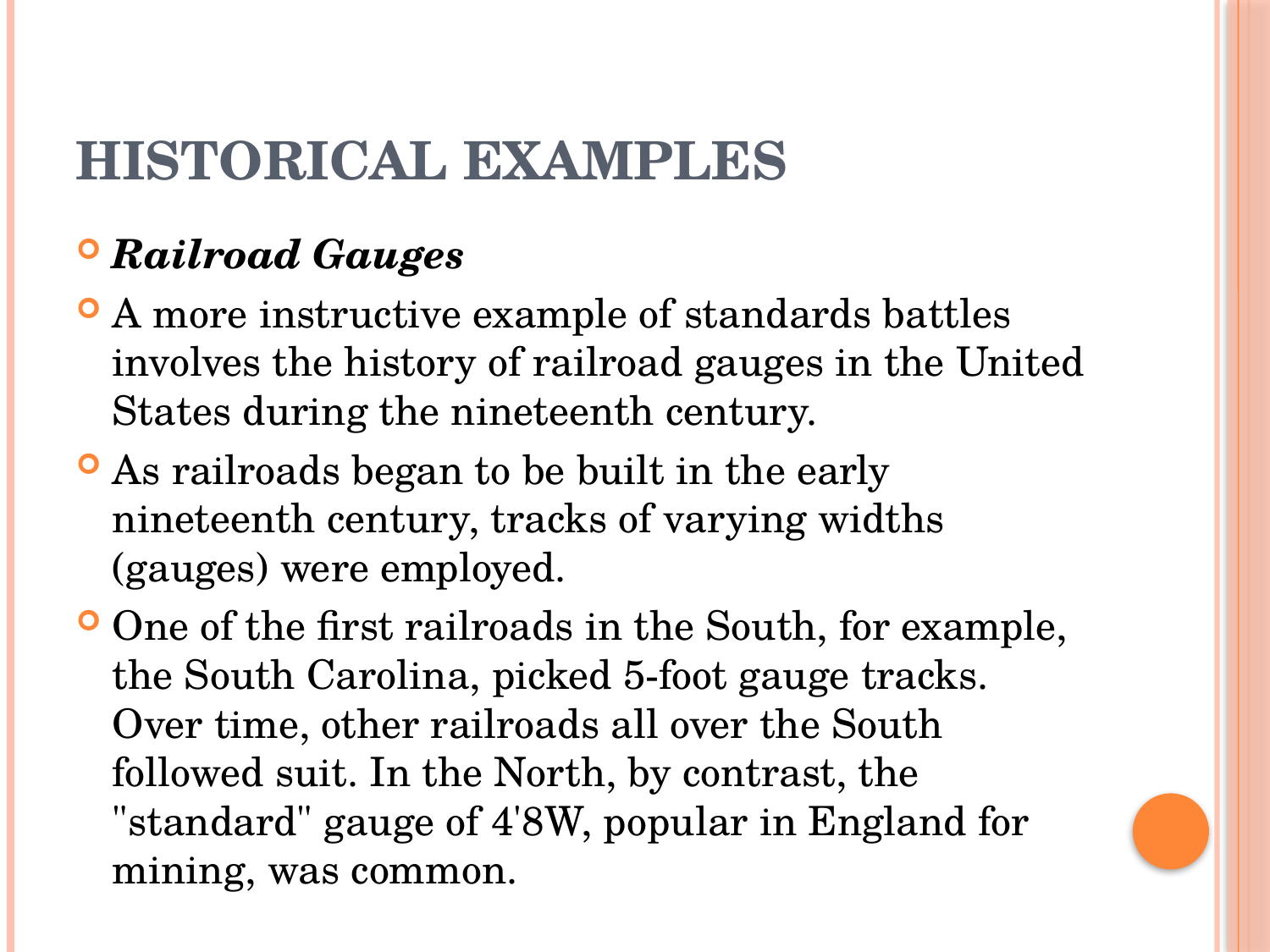

# HISTORICAL EXAMPLES
Railroad Gauges
A more instructive example of standards battles involves the history of railroad gauges in the United States during the nineteenth century.
As railroads began to be built in the early nineteenth century, tracks of varying widths (gauges) were employed.
One of the first railroads in the South, for example, the South Carolina, picked 5-foot gauge tracks. Over time, other railroads all over the South followed suit. In the North, by contrast, the "standard" gauge of 4'8W, popular in England for mining, was common.